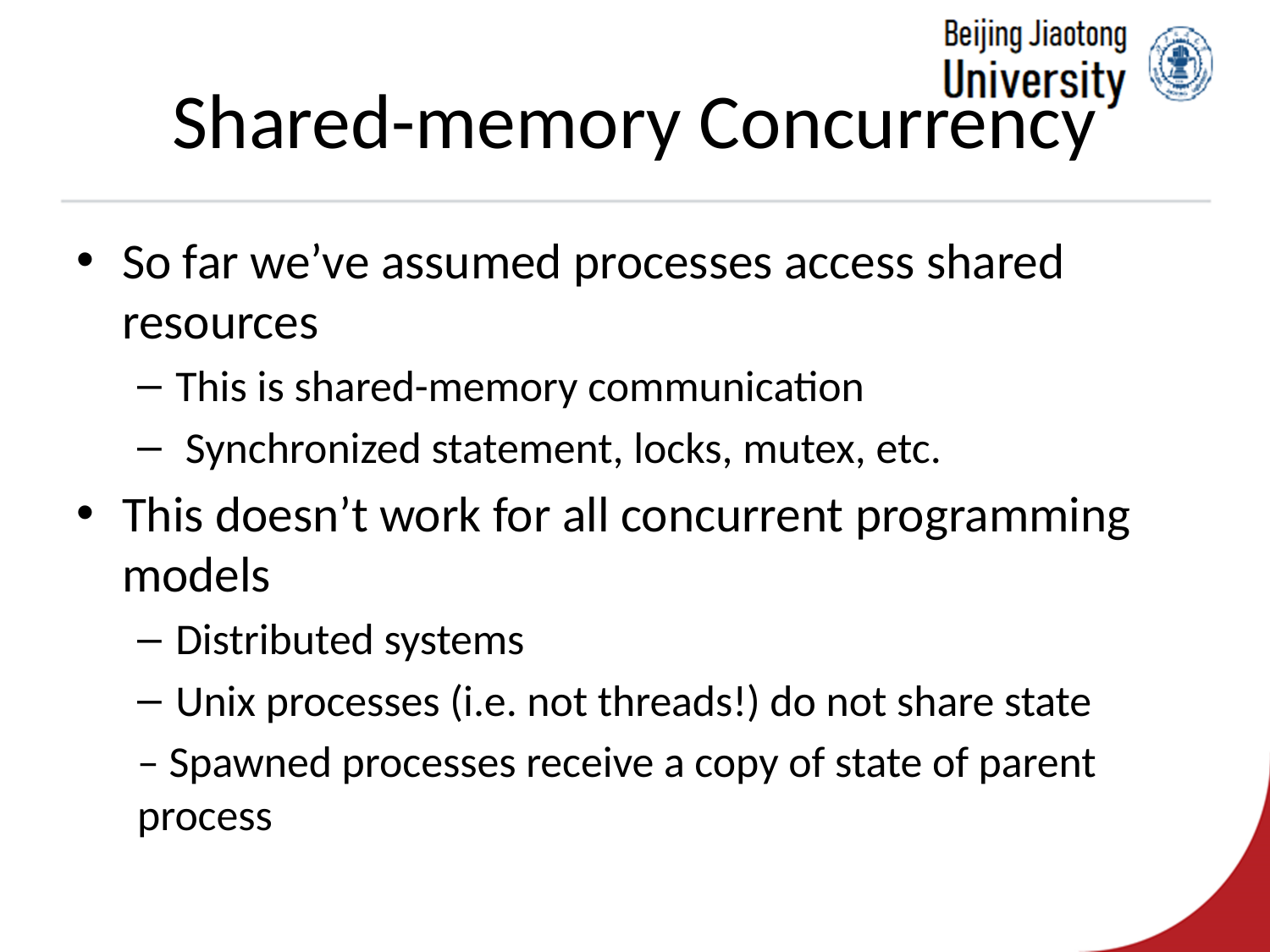

# Shared-memory Concurrency
So far we’ve assumed processes access shared resources
This is shared-memory communication
 Synchronized statement, locks, mutex, etc.
This doesn’t work for all concurrent programming models
Distributed systems
Unix processes (i.e. not threads!) do not share state
– Spawned processes receive a copy of state of parent process